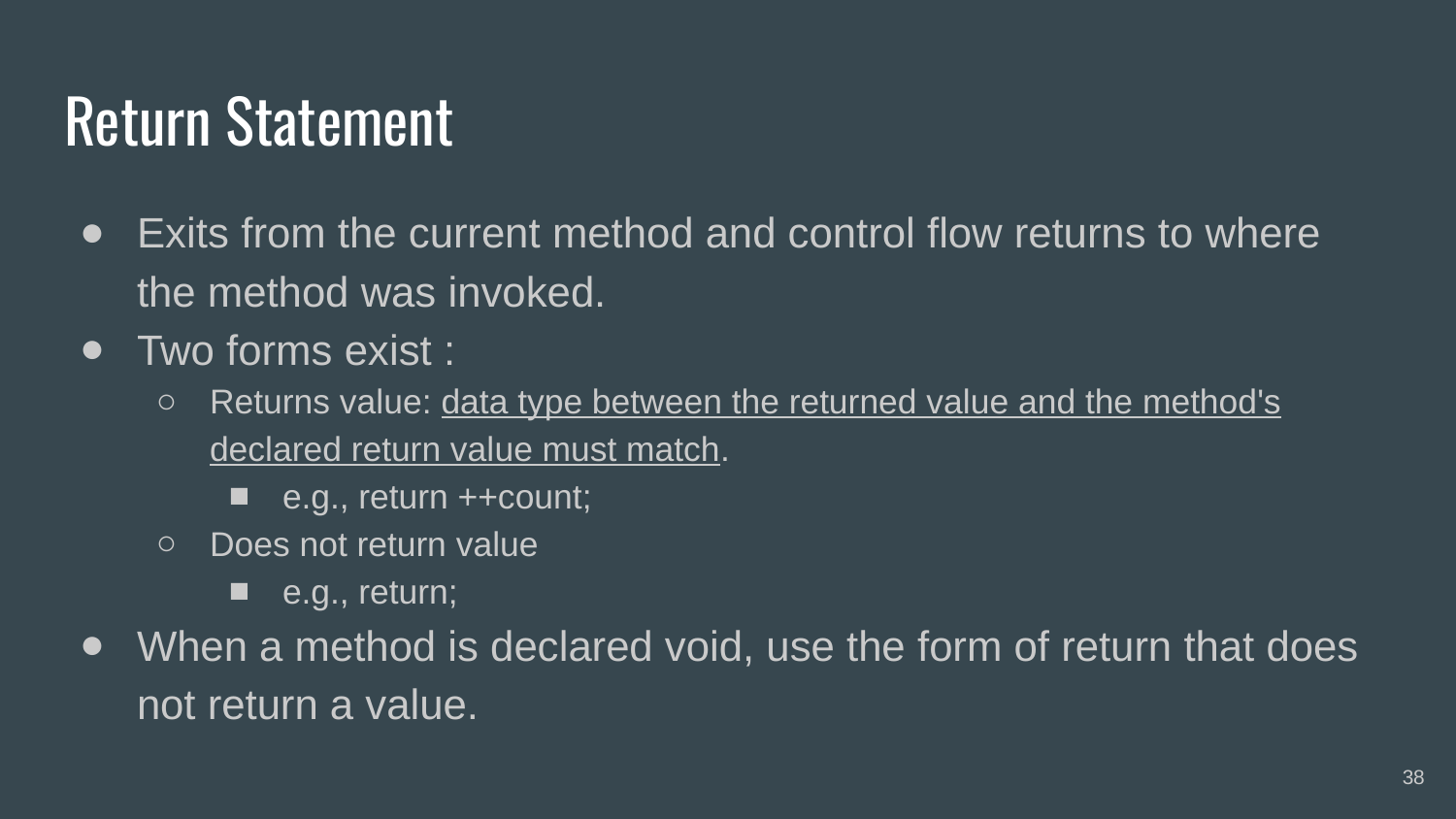

# Return Statement
Exits from the current method and control flow returns to where the method was invoked.
Two forms exist :
Returns value: data type between the returned value and the method's declared return value must match.
e.g., return ++count;
Does not return value
e.g., return;
When a method is declared void, use the form of return that does not return a value.
38